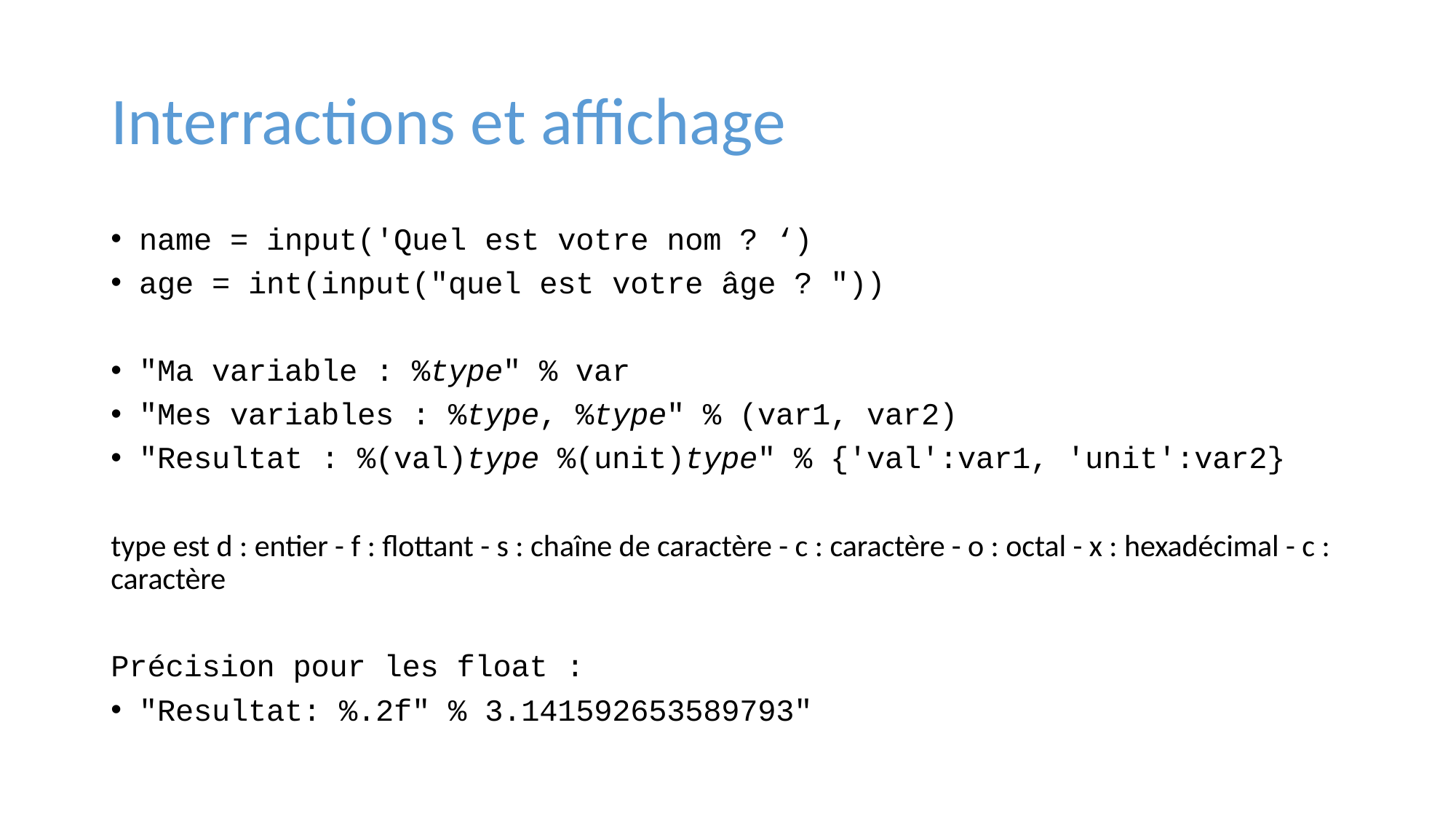

# Interractions et affichage
name = input('Quel est votre nom ? ‘)
age = int(input("quel est votre âge ? "))

"Ma variable : %type" % var
"Mes variables : %type, %type" % (var1, var2)
"Resultat : %(val)type %(unit)type" % {'val':var1, 'unit':var2}

type est d : entier - f : flottant - s : chaîne de caractère - c : caractère - o : octal - x : hexadécimal - c : caractère

Précision pour les float :
"Resultat: %.2f" % 3.141592653589793"